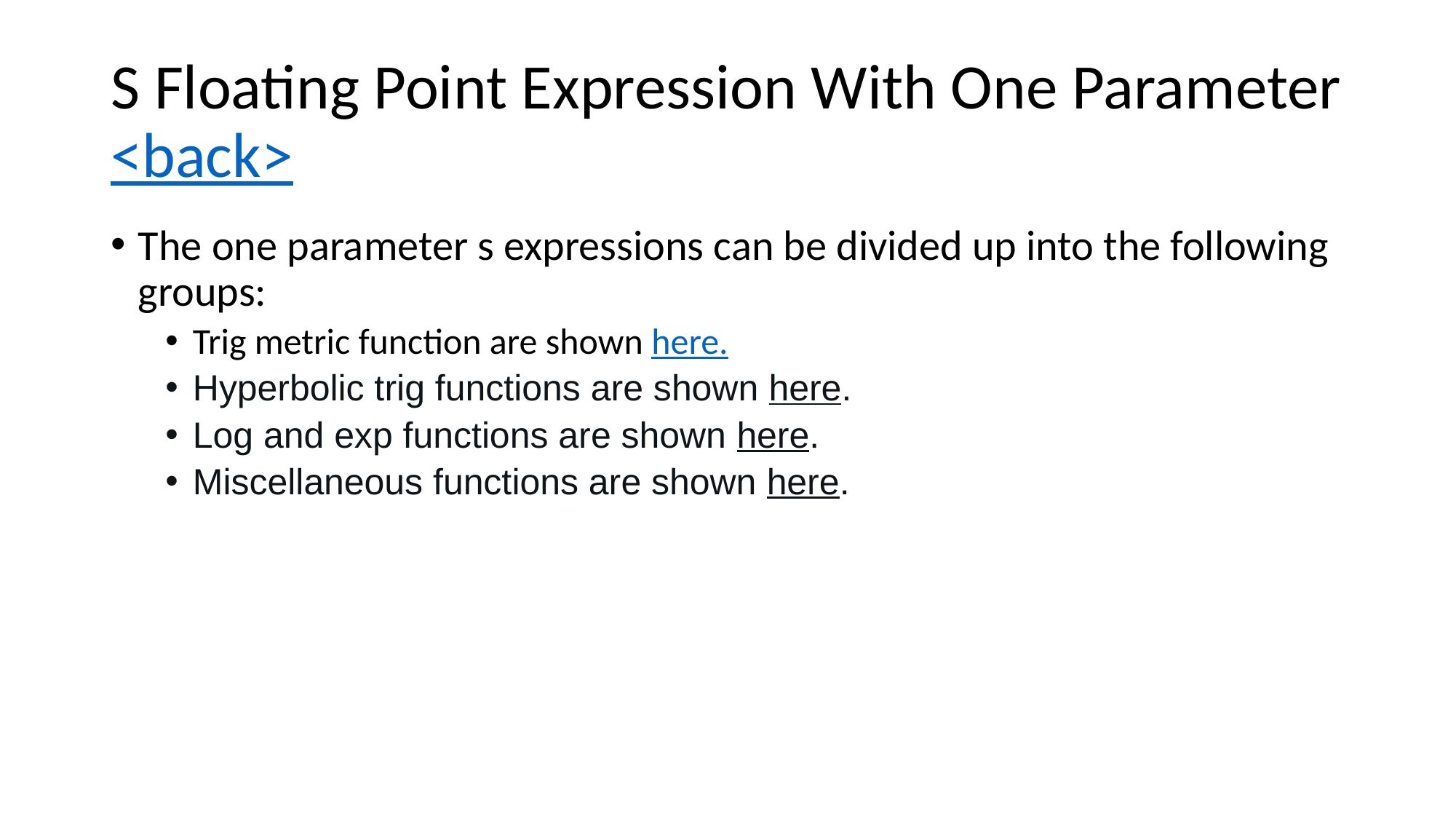

# S Floating Point Expression With One Parameter <back>
The one parameter s expressions can be divided up into the following groups:
Trig metric function are shown here.
Hyperbolic trig functions are shown here.
Log and exp functions are shown here.
Miscellaneous functions are shown here.